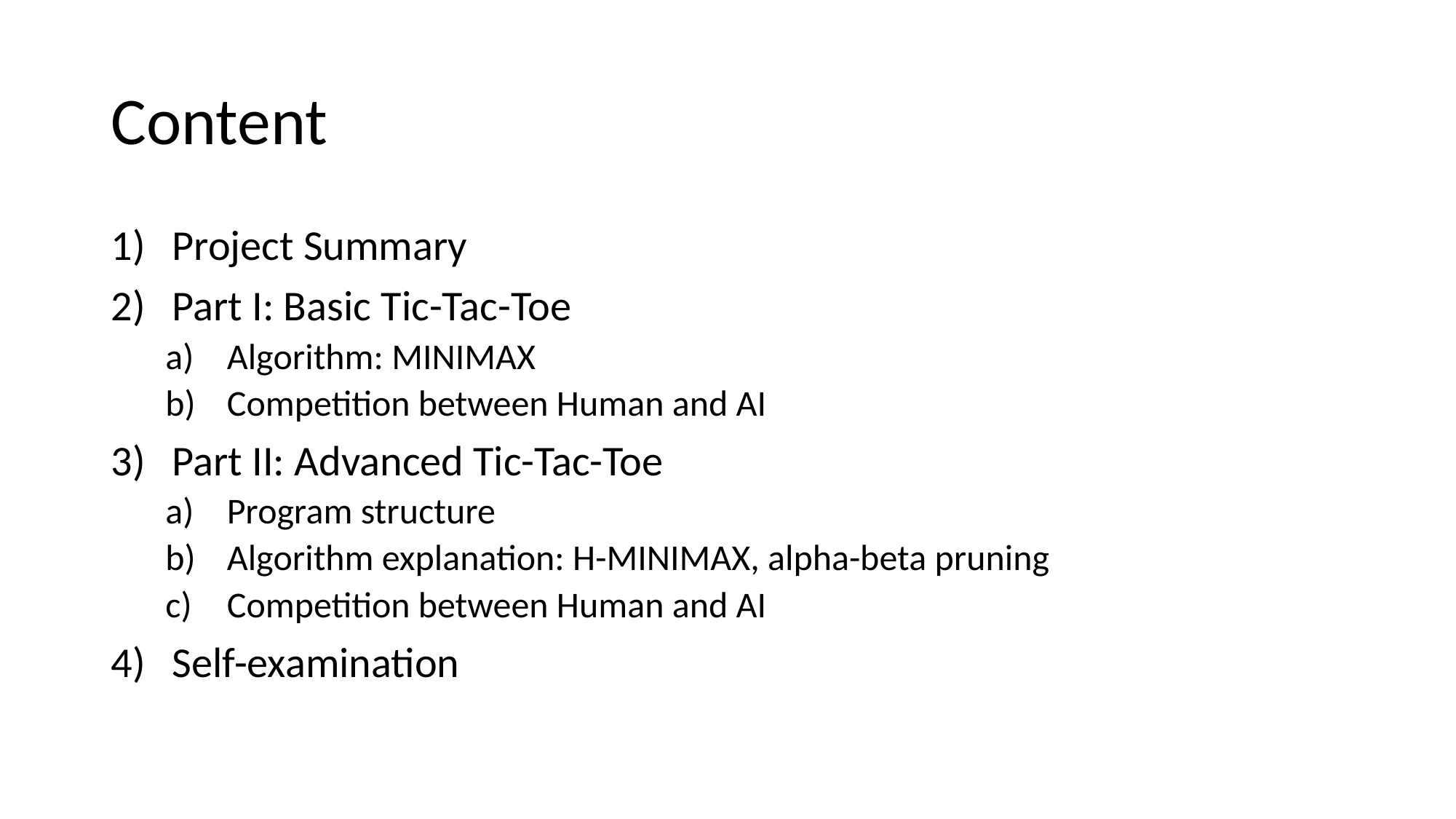

# Content
Project Summary
Part I: Basic Tic-Tac-Toe
Algorithm: MINIMAX
Competition between Human and AI
Part II: Advanced Tic-Tac-Toe
Program structure
Algorithm explanation: H-MINIMAX, alpha-beta pruning
Competition between Human and AI
Self-examination